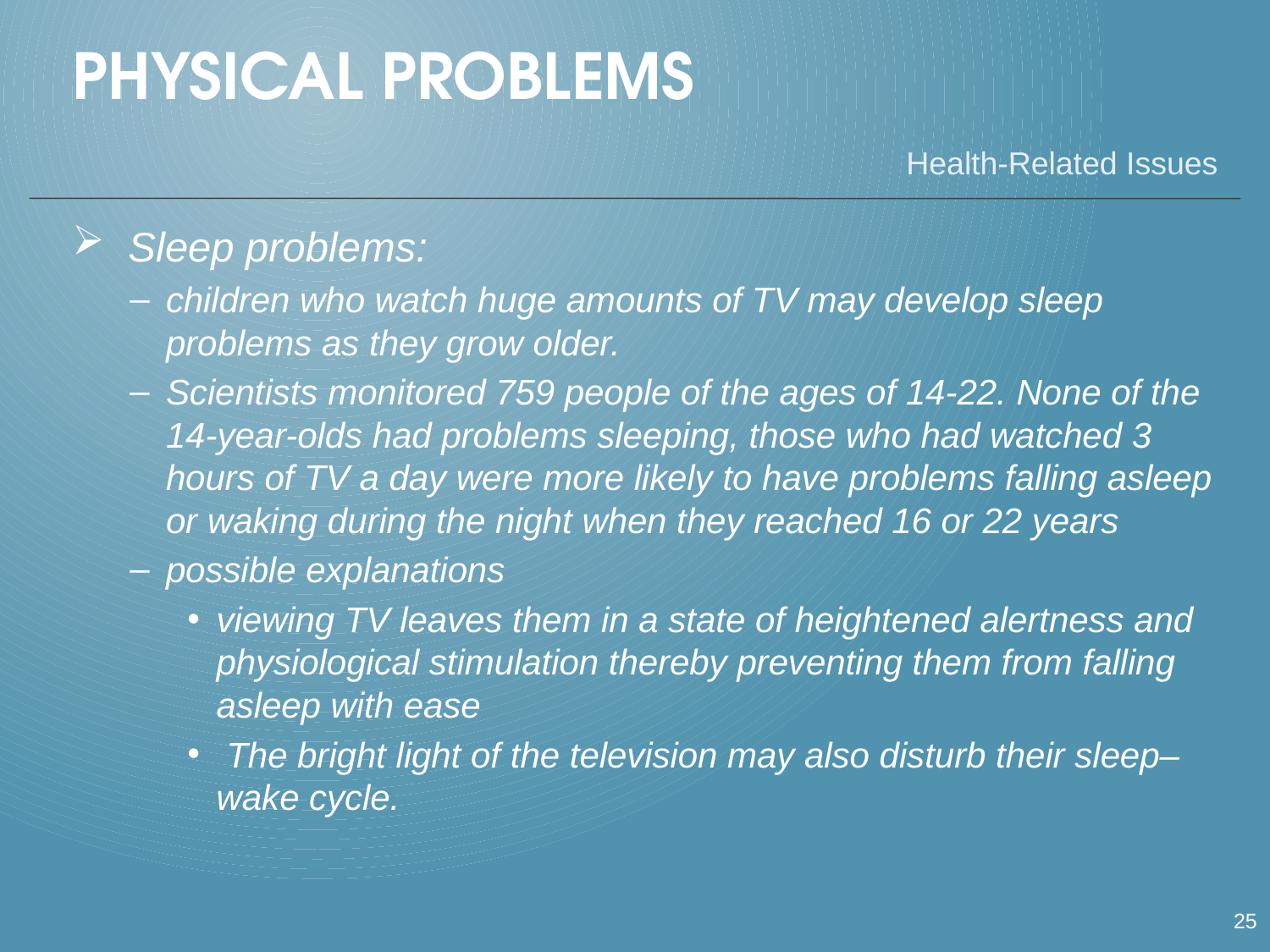

# Physical Problems
Health-Related Issues
Sleep problems:
children who watch huge amounts of TV may develop sleep problems as they grow older.
Scientists monitored 759 people of the ages of 14-22. None of the 14-year-olds had problems sleeping, those who had watched 3 hours of TV a day were more likely to have problems falling asleep or waking during the night when they reached 16 or 22 years
possible explanations
viewing TV leaves them in a state of heightened alertness and physiological stimulation thereby preventing them from falling asleep with ease
 The bright light of the television may also disturb their sleep–wake cycle.
25